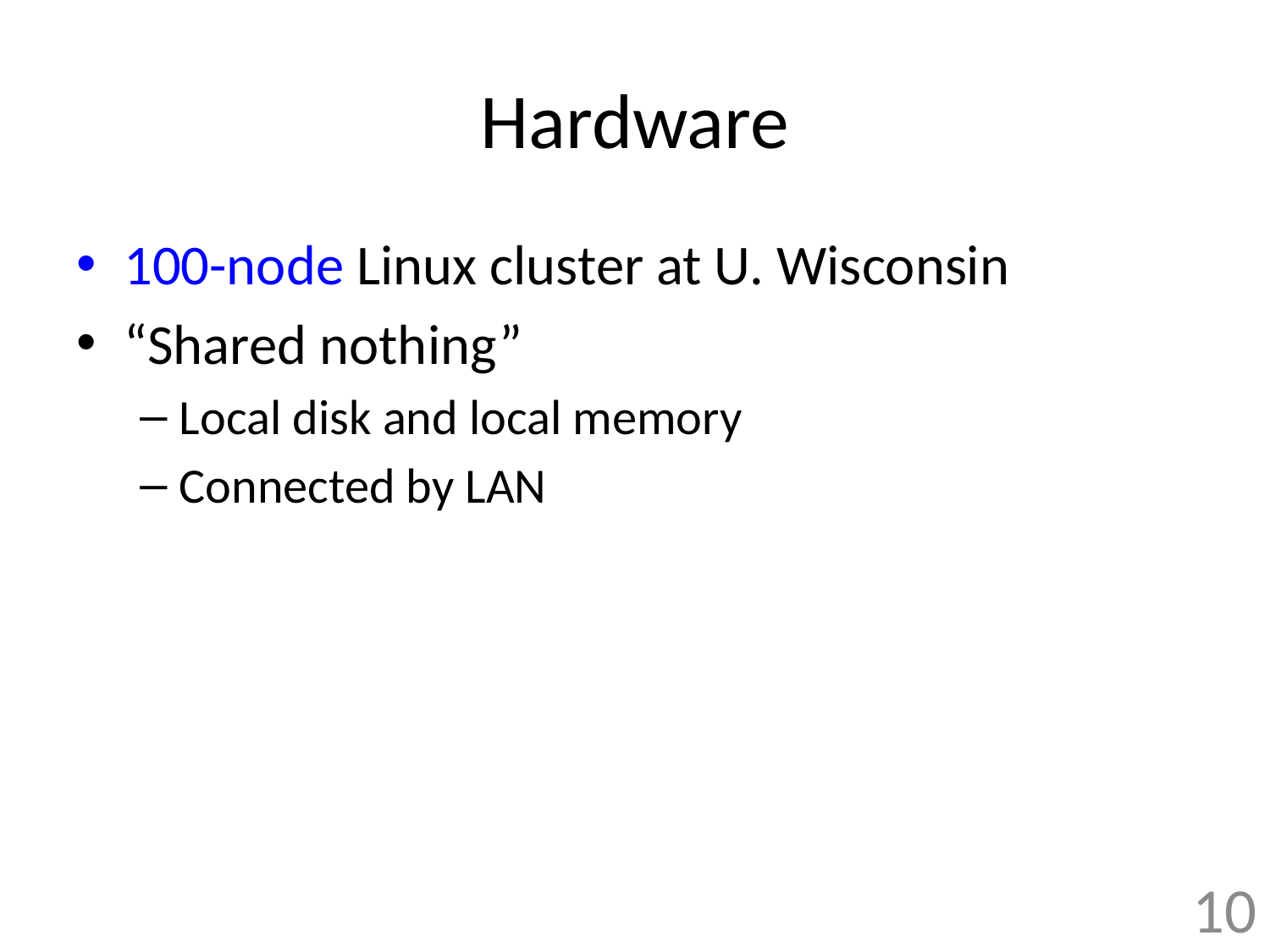

# Hardware
100-node Linux cluster at U. Wisconsin
“Shared nothing”
Local disk and local memory
Connected by LAN

10